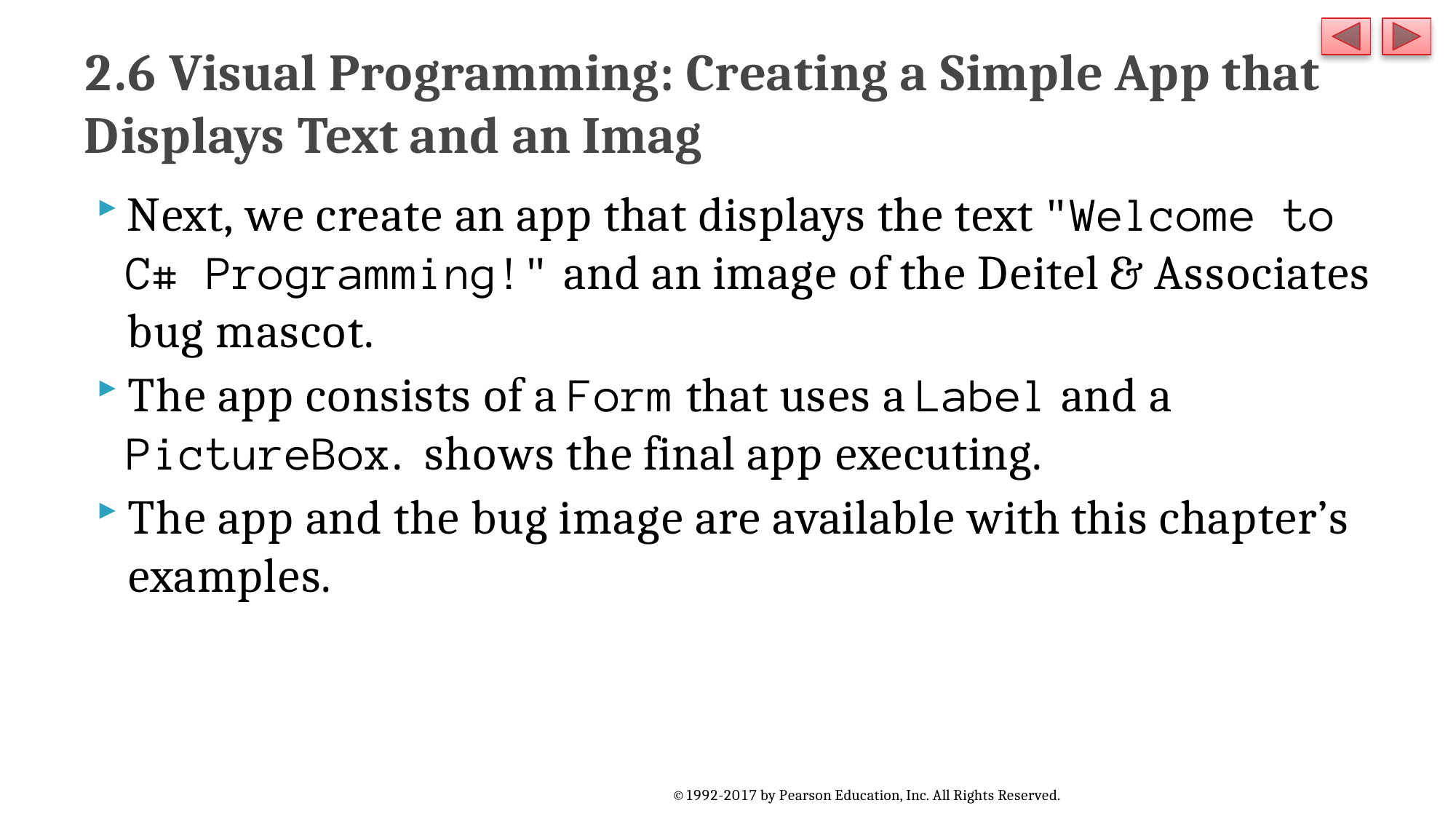

# 2.6 Visual Programming: Creating a Simple App that Displays Text and an Imag
Next, we create an app that displays the text "Welcome to C# Programming!" and an image of the Deitel & Associates bug mascot.
The app consists of a Form that uses a Label and a PictureBox.  shows the final app executing.
The app and the bug image are available with this chapter’s examples.
©1992-2017 by Pearson Education, Inc. All Rights Reserved.